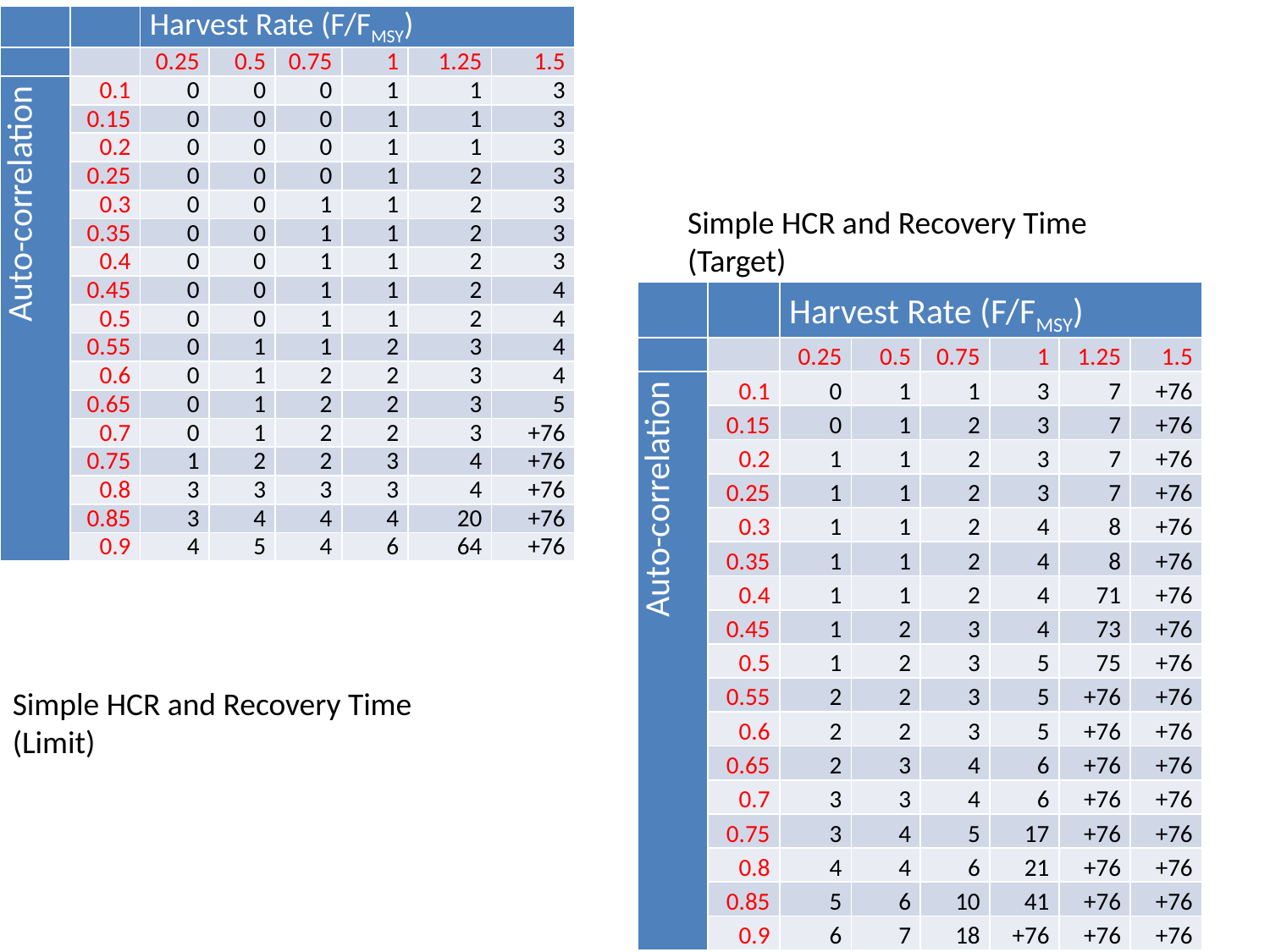

|  |  | Harvest Rate (F/FMSY) |  |  |  |  |  |
| --- | --- | --- | --- | --- | --- | --- | --- |
|  |  | 0.25 | 0.5 | 0.75 | 1 | 1.25 | 1.5 |
| Auto-correlation | 0.1 | 0 | 0 | 0 | 1 | 1 | 3 |
|  | 0.15 | 0 | 0 | 0 | 1 | 1 | 3 |
|  | 0.2 | 0 | 0 | 0 | 1 | 1 | 3 |
|  | 0.25 | 0 | 0 | 0 | 1 | 2 | 3 |
|  | 0.3 | 0 | 0 | 1 | 1 | 2 | 3 |
|  | 0.35 | 0 | 0 | 1 | 1 | 2 | 3 |
|  | 0.4 | 0 | 0 | 1 | 1 | 2 | 3 |
|  | 0.45 | 0 | 0 | 1 | 1 | 2 | 4 |
|  | 0.5 | 0 | 0 | 1 | 1 | 2 | 4 |
|  | 0.55 | 0 | 1 | 1 | 2 | 3 | 4 |
|  | 0.6 | 0 | 1 | 2 | 2 | 3 | 4 |
|  | 0.65 | 0 | 1 | 2 | 2 | 3 | 5 |
|  | 0.7 | 0 | 1 | 2 | 2 | 3 | +76 |
|  | 0.75 | 1 | 2 | 2 | 3 | 4 | +76 |
|  | 0.8 | 3 | 3 | 3 | 3 | 4 | +76 |
|  | 0.85 | 3 | 4 | 4 | 4 | 20 | +76 |
|  | 0.9 | 4 | 5 | 4 | 6 | 64 | +76 |
Simple HCR and Recovery Time (Target)
|  |  | Harvest Rate (F/FMSY) |  |  |  |  |  |
| --- | --- | --- | --- | --- | --- | --- | --- |
|  |  | 0.25 | 0.5 | 0.75 | 1 | 1.25 | 1.5 |
| Auto-correlation | 0.1 | 0 | 1 | 1 | 3 | 7 | +76 |
|  | 0.15 | 0 | 1 | 2 | 3 | 7 | +76 |
|  | 0.2 | 1 | 1 | 2 | 3 | 7 | +76 |
|  | 0.25 | 1 | 1 | 2 | 3 | 7 | +76 |
|  | 0.3 | 1 | 1 | 2 | 4 | 8 | +76 |
|  | 0.35 | 1 | 1 | 2 | 4 | 8 | +76 |
|  | 0.4 | 1 | 1 | 2 | 4 | 71 | +76 |
|  | 0.45 | 1 | 2 | 3 | 4 | 73 | +76 |
|  | 0.5 | 1 | 2 | 3 | 5 | 75 | +76 |
|  | 0.55 | 2 | 2 | 3 | 5 | +76 | +76 |
|  | 0.6 | 2 | 2 | 3 | 5 | +76 | +76 |
|  | 0.65 | 2 | 3 | 4 | 6 | +76 | +76 |
|  | 0.7 | 3 | 3 | 4 | 6 | +76 | +76 |
|  | 0.75 | 3 | 4 | 5 | 17 | +76 | +76 |
|  | 0.8 | 4 | 4 | 6 | 21 | +76 | +76 |
|  | 0.85 | 5 | 6 | 10 | 41 | +76 | +76 |
|  | 0.9 | 6 | 7 | 18 | +76 | +76 | +76 |
Simple HCR and Recovery Time (Limit)